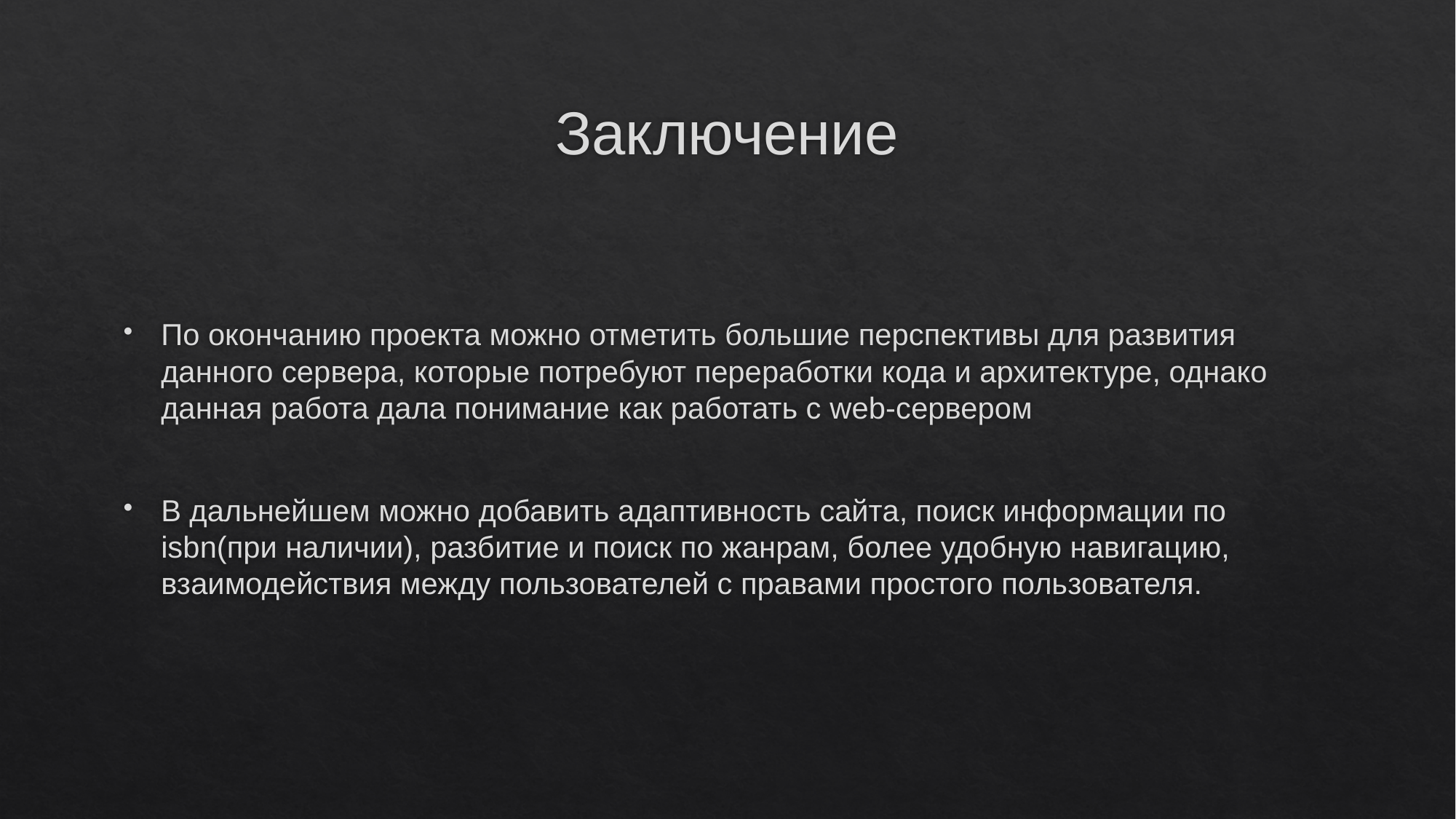

# Заключение

По окончанию проекта можно отметить большие перспективы для развития данного сервера, которые потребуют переработки кода и архитектуре, однако данная работа дала понимание как работать с web-сервером

В дальнейшем можно добавить адаптивность сайта, поиск информации по isbn(при наличии), разбитие и поиск по жанрам, более удобную навигацию, взаимодействия между пользователей с правами простого пользователя.